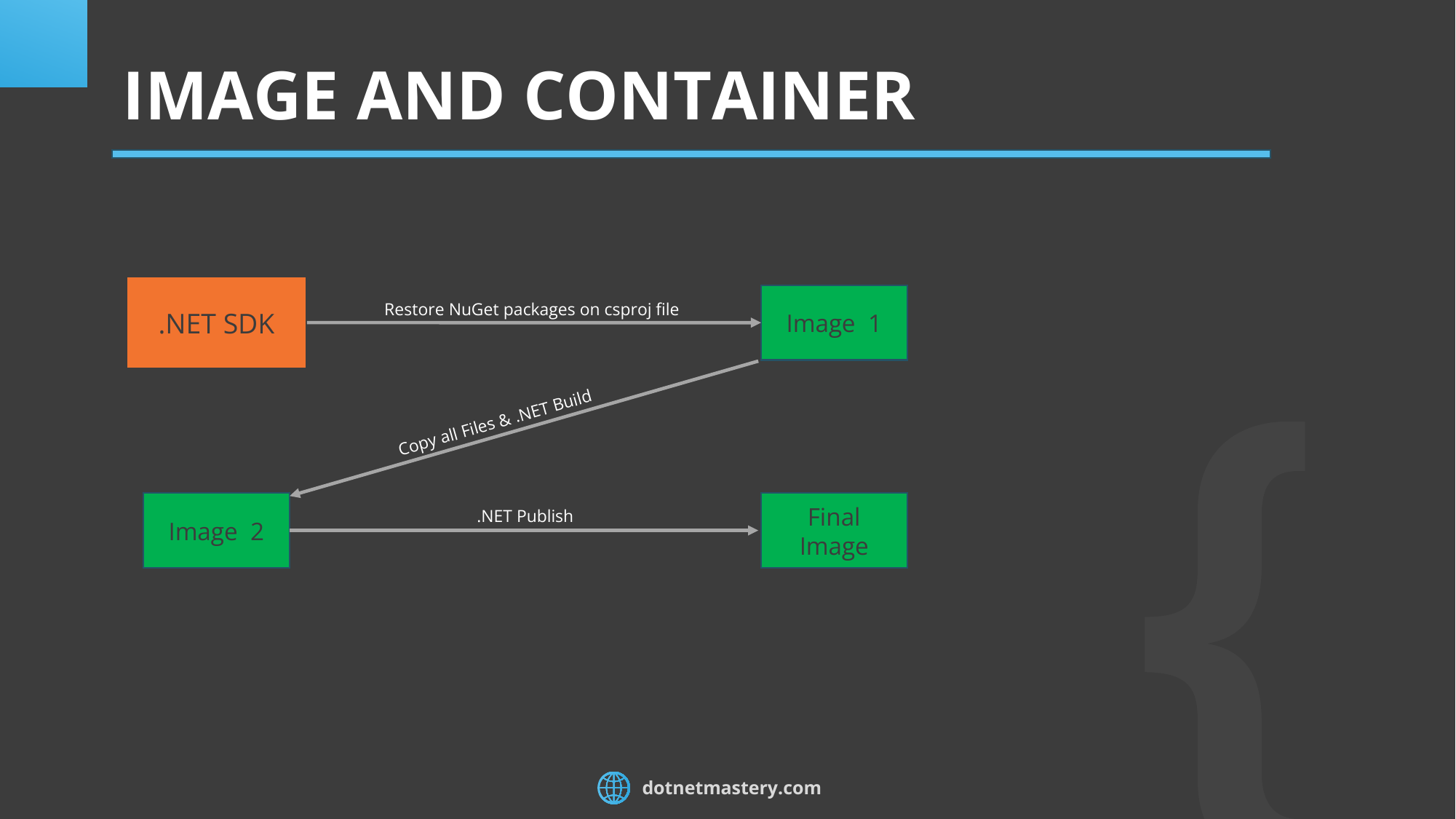

# IMAGE AND CONTAINER

.NET SDK
Image  1
Restore NuGet packages on csproj file
Copy all Files & .NET Build
Image  2
Final Image
.NET Publish

dotnetmastery.com